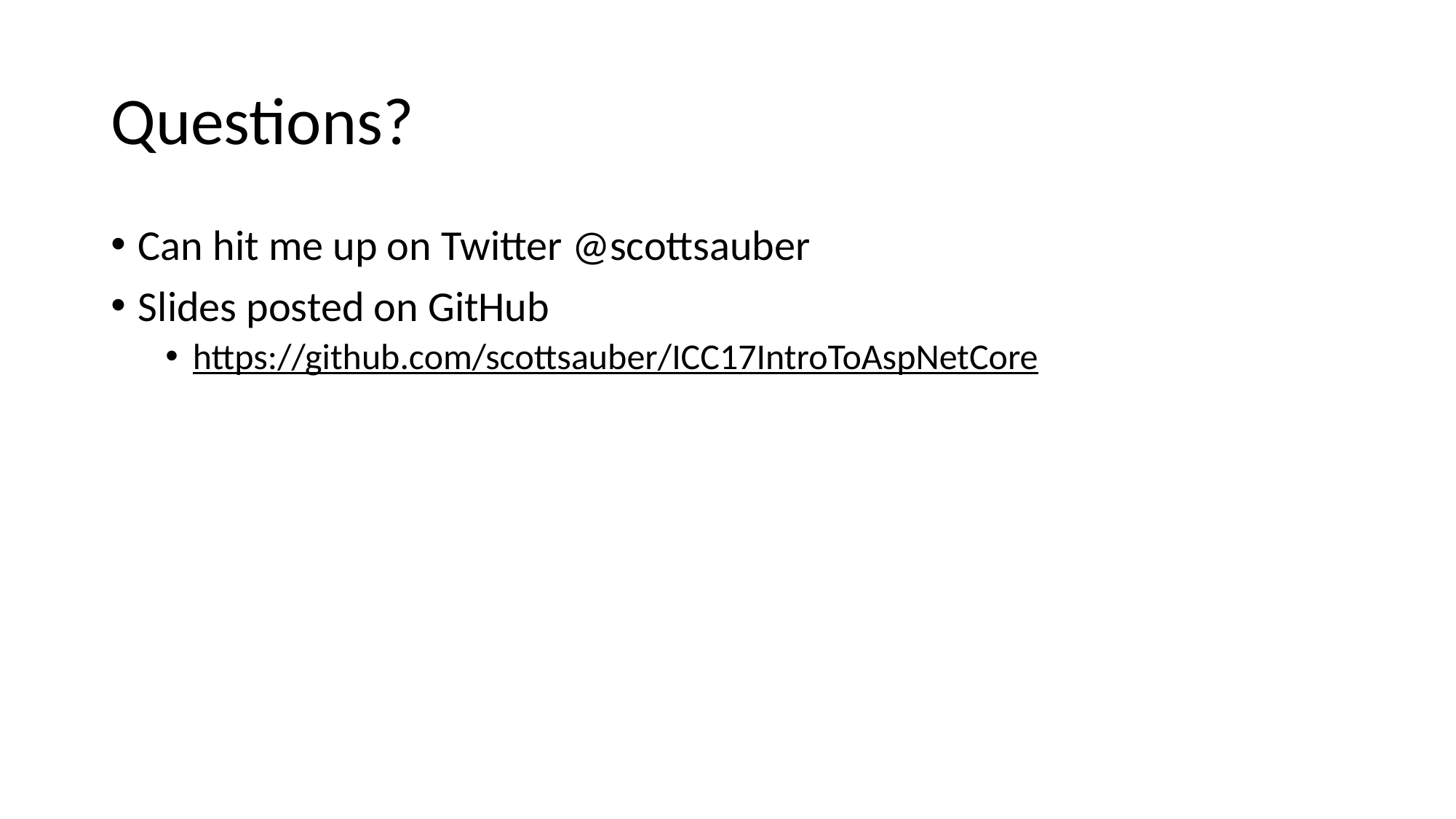

# Questions?
Can hit me up on Twitter @scottsauber
Slides posted on GitHub
https://github.com/scottsauber/ICC17IntroToAspNetCore